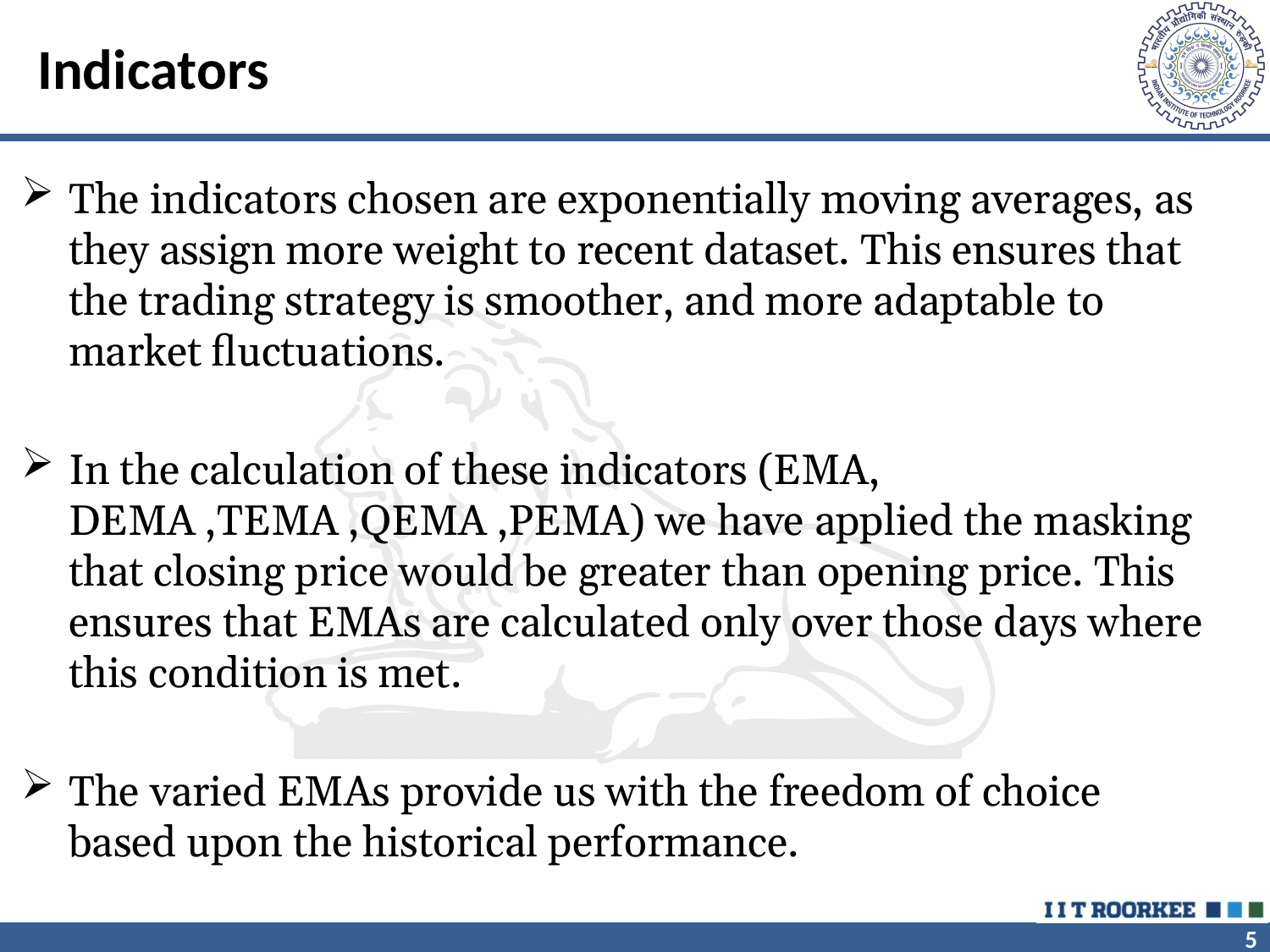

# Indicators
The indicators chosen are exponentially moving averages, as they assign more weight to recent dataset. This ensures that the trading strategy is smoother, and more adaptable to market fluctuations.

In the calculation of these indicators (EMA, DEMA ,TEMA ,QEMA ,PEMA) we have applied the masking that closing price would be greater than opening price. This ensures that EMAs are calculated only over those days where this condition is met.

The varied EMAs provide us with the freedom of choice based upon the historical performance.